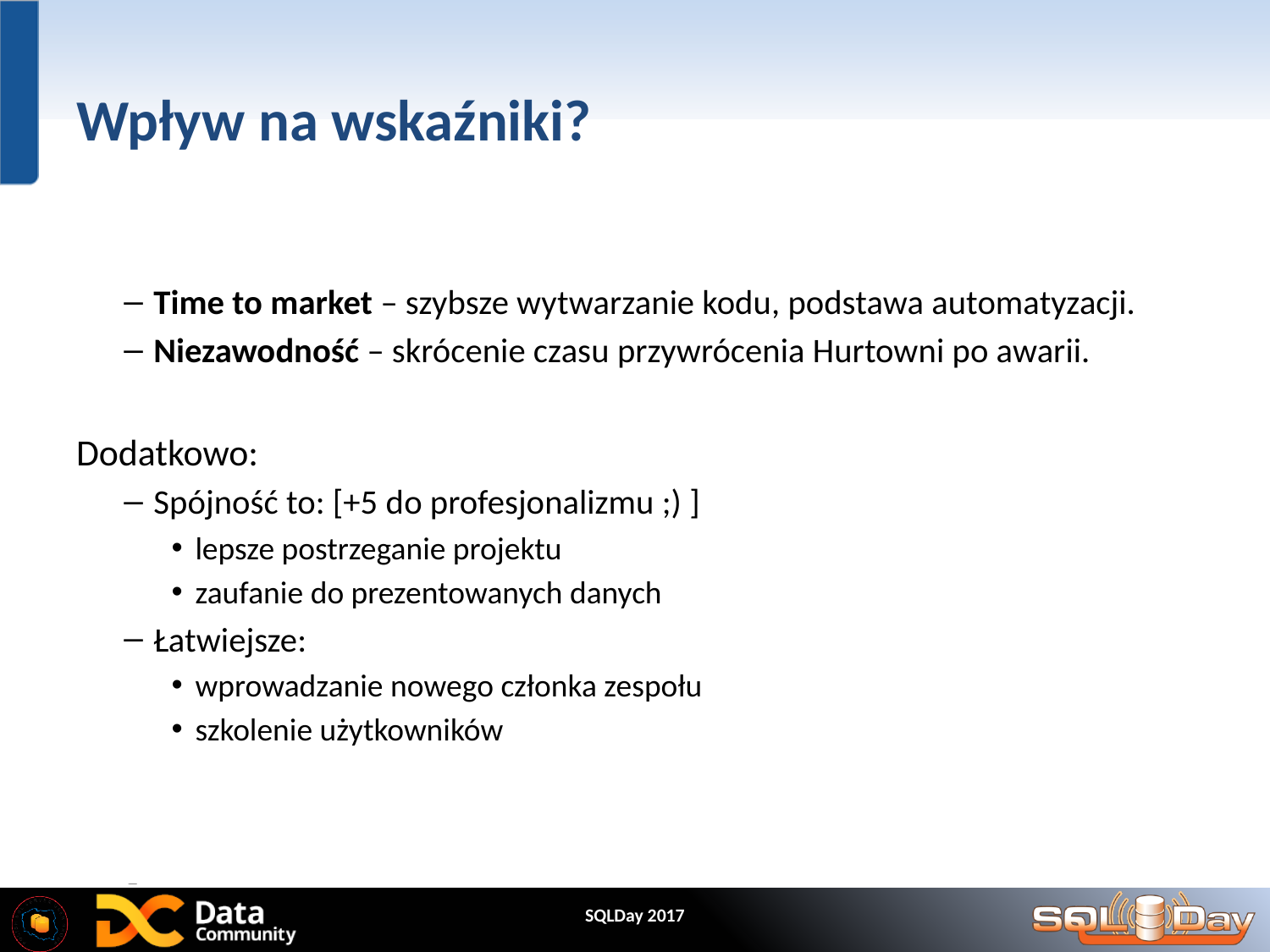

# Wpływ na wskaźniki?

Time to market – szybsze wytwarzanie kodu, podstawa automatyzacji.
Niezawodność – skrócenie czasu przywrócenia Hurtowni po awarii.

Dodatkowo:
Spójność to: [+5 do profesjonalizmu ;) ]
lepsze postrzeganie projektu
zaufanie do prezentowanych danych
Łatwiejsze:
wprowadzanie nowego członka zespołu
szkolenie użytkowników